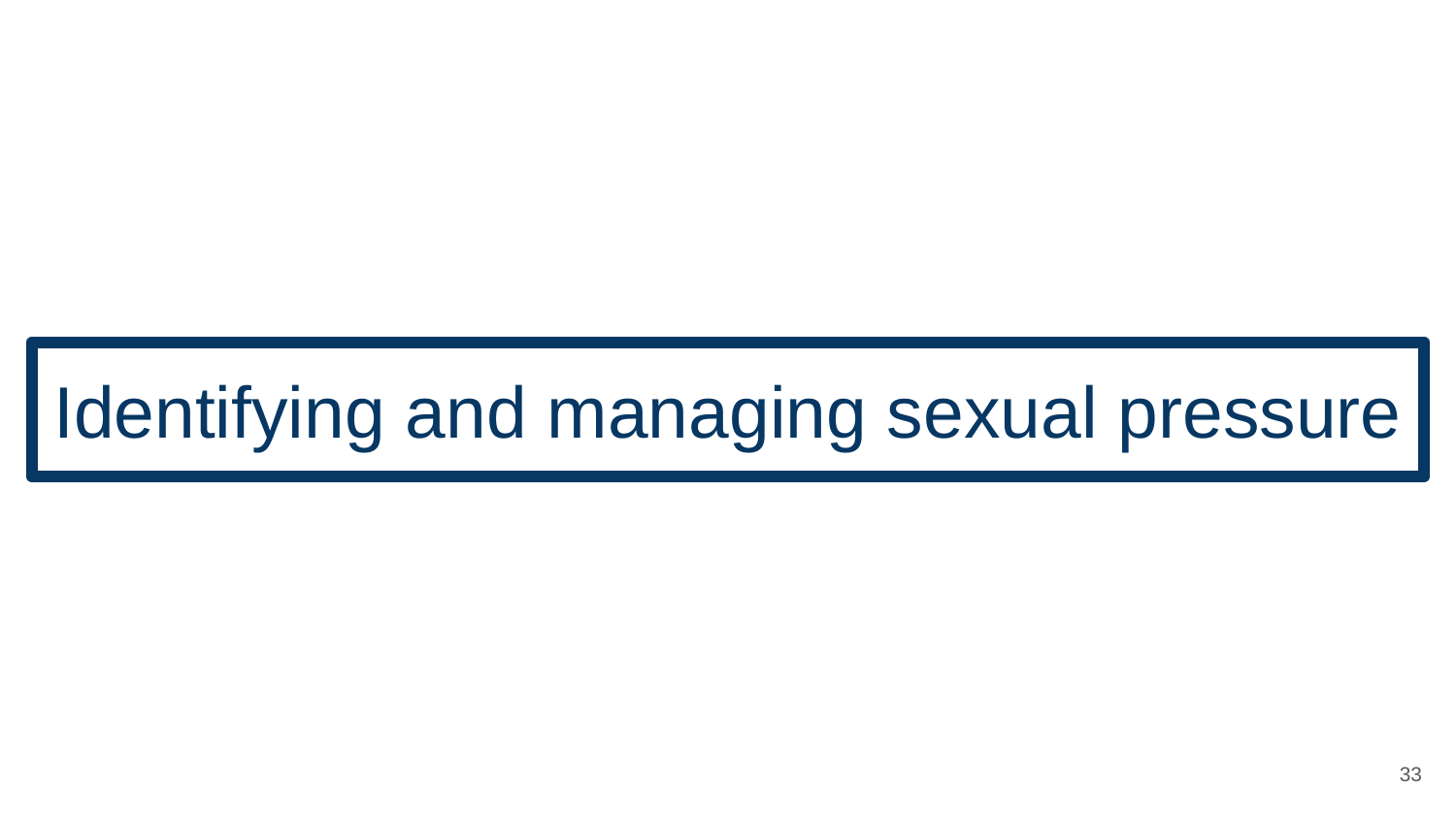

# Identifying and managing sexual pressure
33